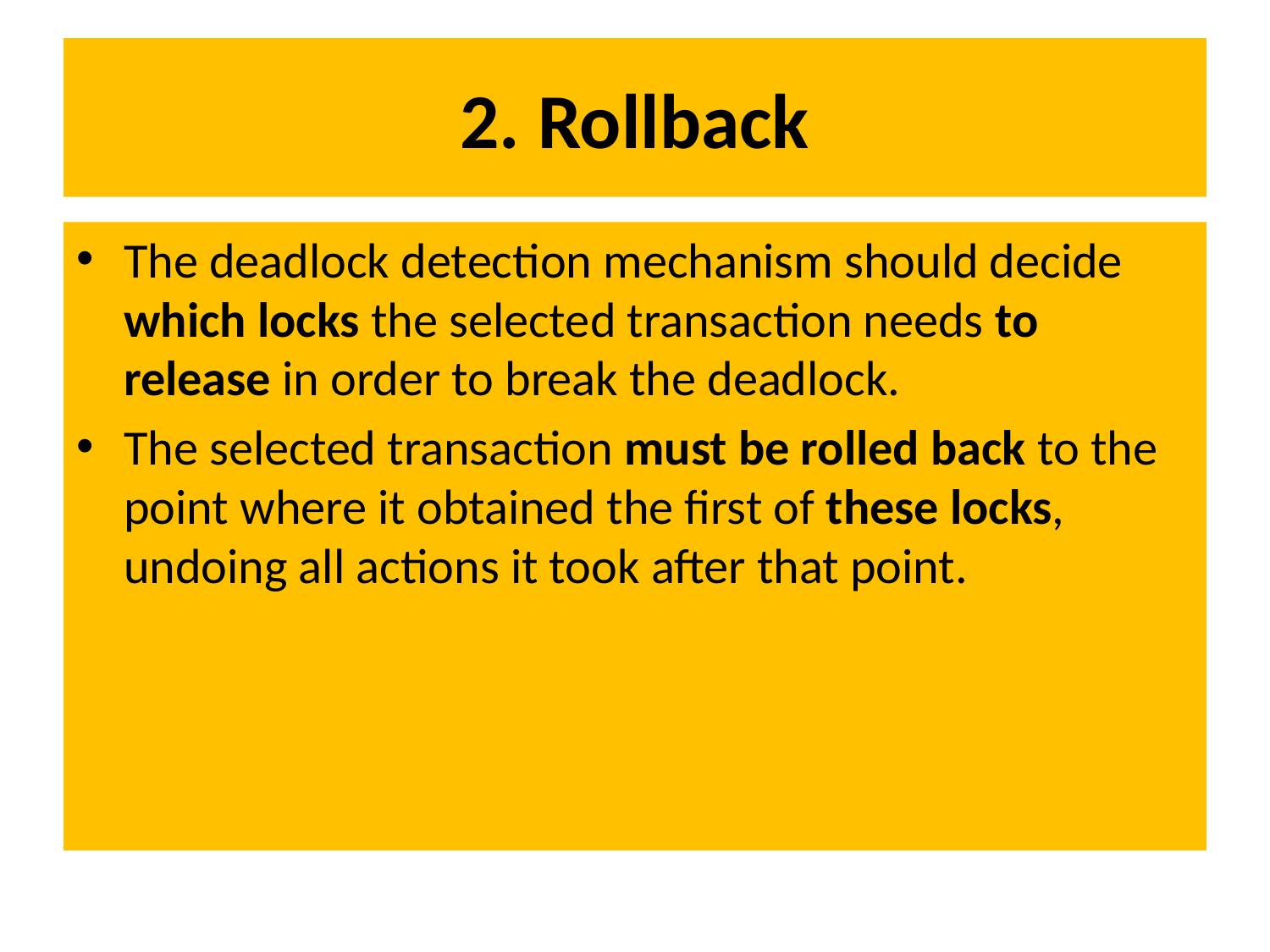

# 2. Rollback
The deadlock detection mechanism should decide which locks the selected transaction needs to release in order to break the deadlock.
The selected transaction must be rolled back to the point where it obtained the first of these locks, undoing all actions it took after that point.